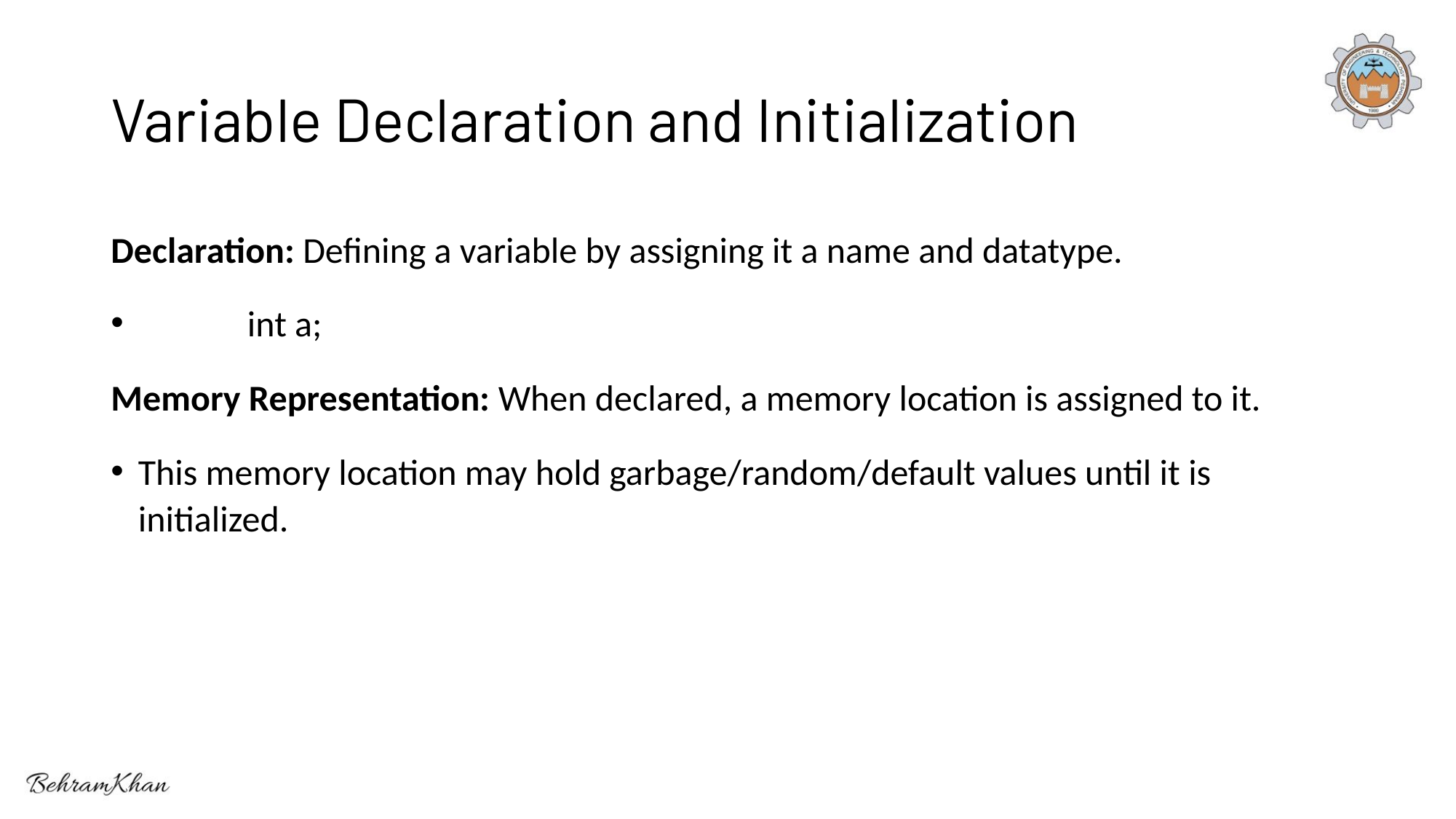

# Variable Declaration and Initialization
Declaration: Defining a variable by assigning it a name and datatype.
	int a;
Memory Representation: When declared, a memory location is assigned to it.
This memory location may hold garbage/random/default values until it is initialized.